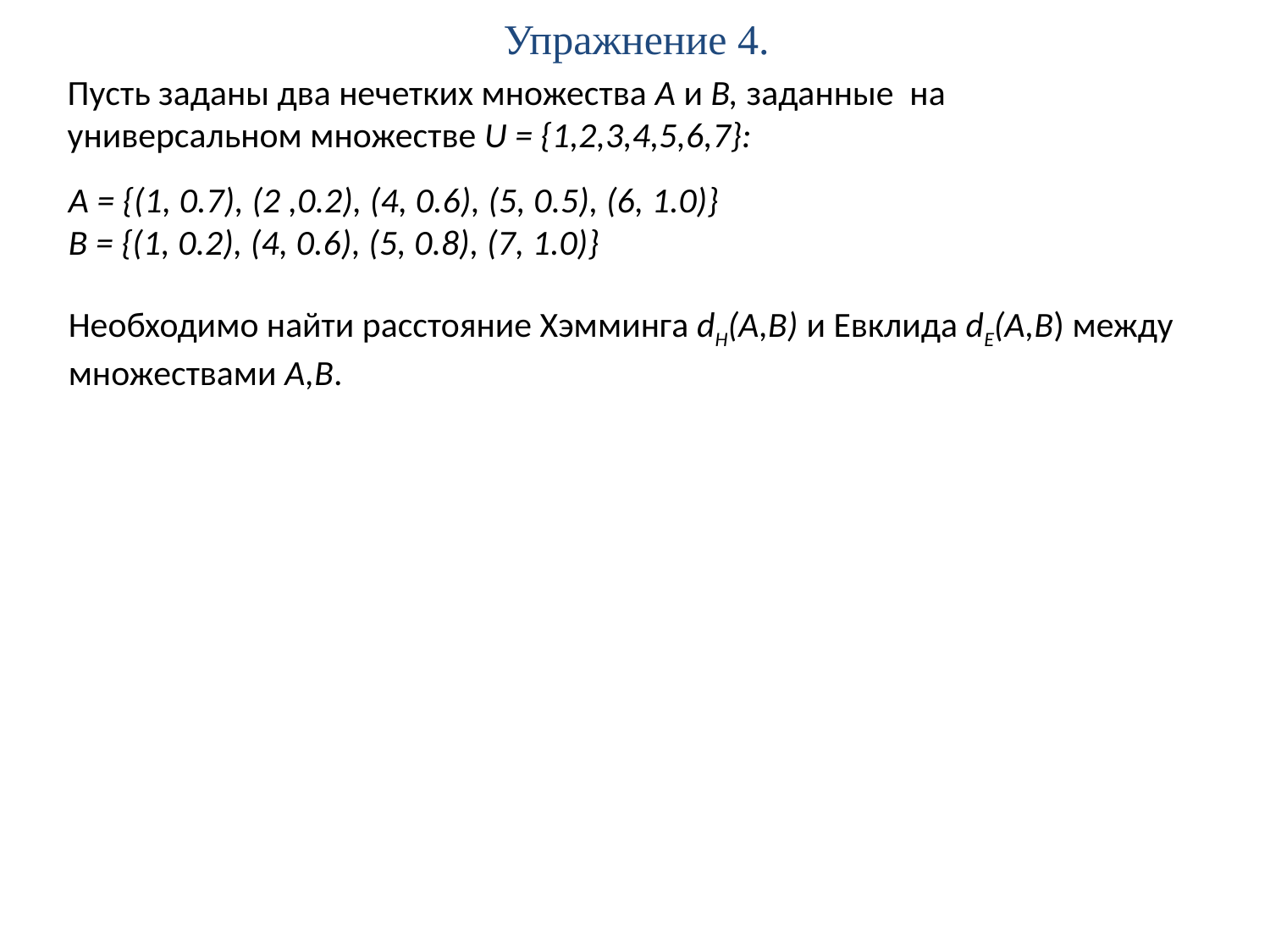

# Упражнение 4.
Пусть заданы два нечетких множества А и B, заданные  на универсальном множестве U = {1,2,3,4,5,6,7}:
A = {(1, 0.7), (2 ,0.2), (4, 0.6), (5, 0.5), (6, 1.0)}
B = {(1, 0.2), (4, 0.6), (5, 0.8), (7, 1.0)}
Необходимо найти расстояние Хэмминга dH(A,B) и Евклида dE(A,B) между множествами А,B.